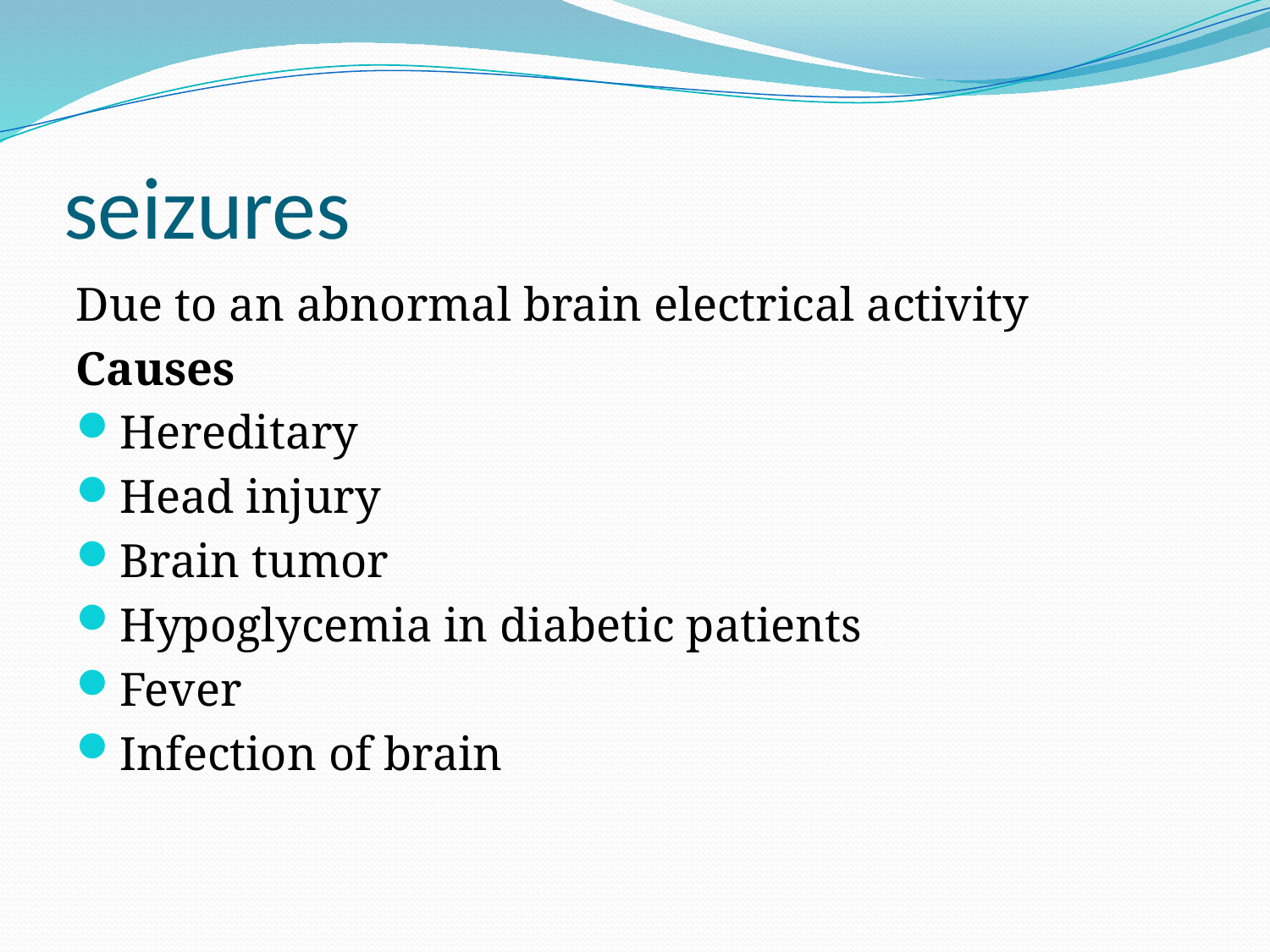

# seizures
Due to an abnormal brain electrical activity
Causes
Hereditary
Head injury
Brain tumor
Hypoglycemia in diabetic patients
Fever
Infection of brain